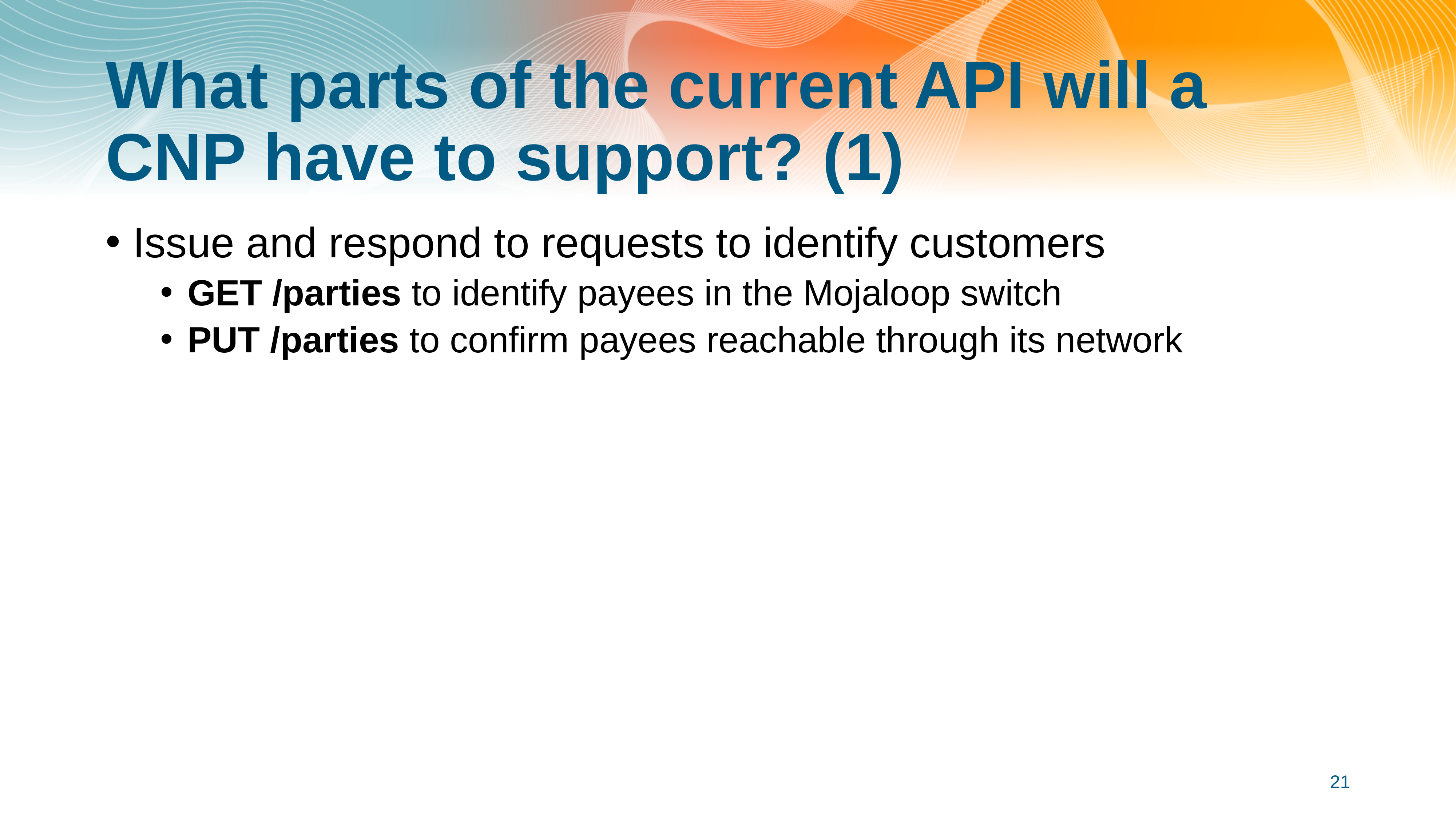

# What parts of the current API will a CNP have to support? (1)
Issue and respond to requests to identify customers
GET /parties to identify payees in the Mojaloop switch
PUT /parties to confirm payees reachable through its network

21